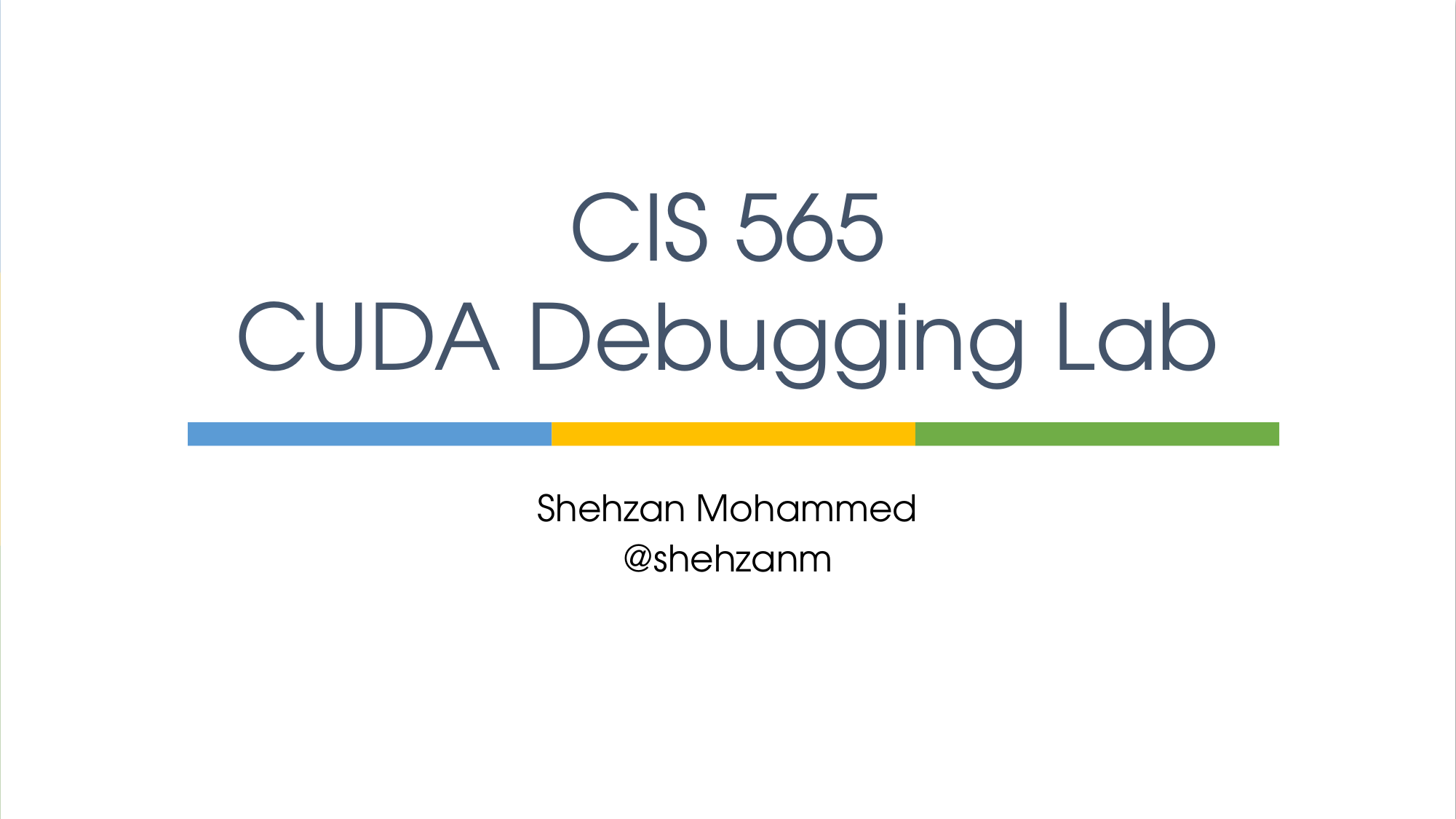

# CIS 565 CUDA Debugging Lab
Shehzan Mohammed
@shehzanm